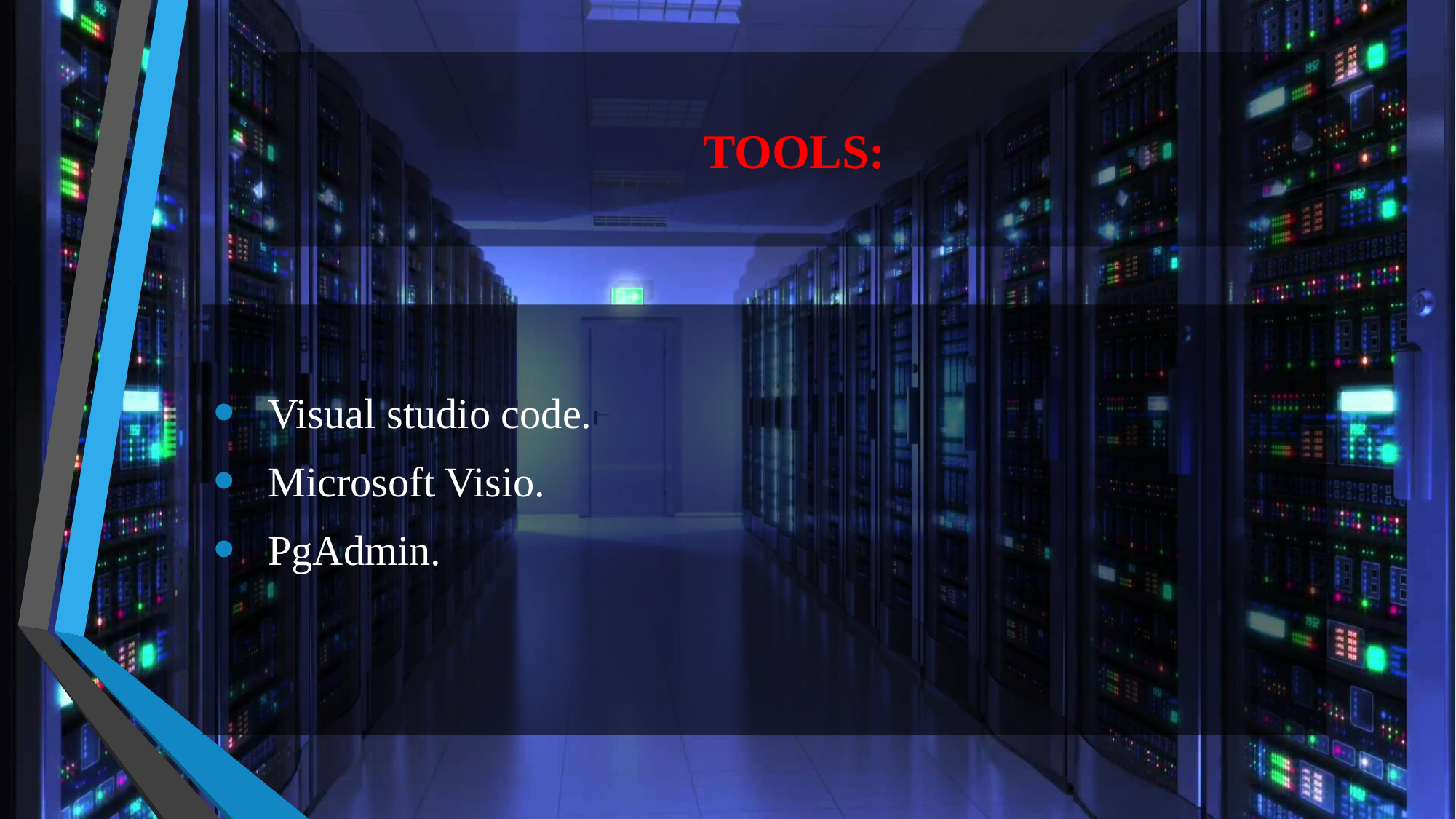

# TOOLS:

Visual studio code.
Microsoft Visio.
PgAdmin.